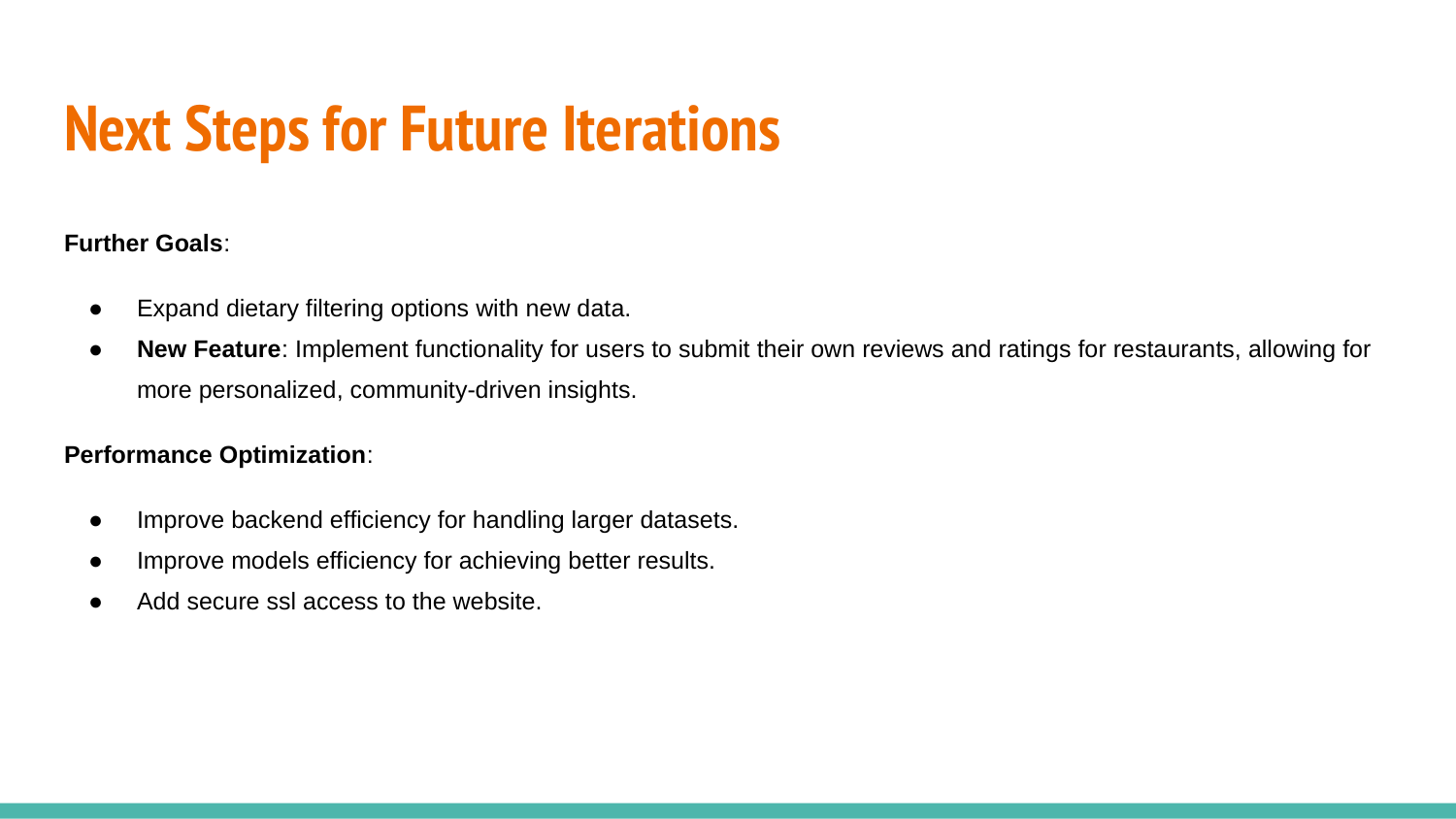

# Next Steps for Future Iterations
Further Goals:
Expand dietary filtering options with new data.
New Feature: Implement functionality for users to submit their own reviews and ratings for restaurants, allowing for more personalized, community-driven insights.
Performance Optimization:
Improve backend efficiency for handling larger datasets.
Improve models efficiency for achieving better results.
Add secure ssl access to the website.